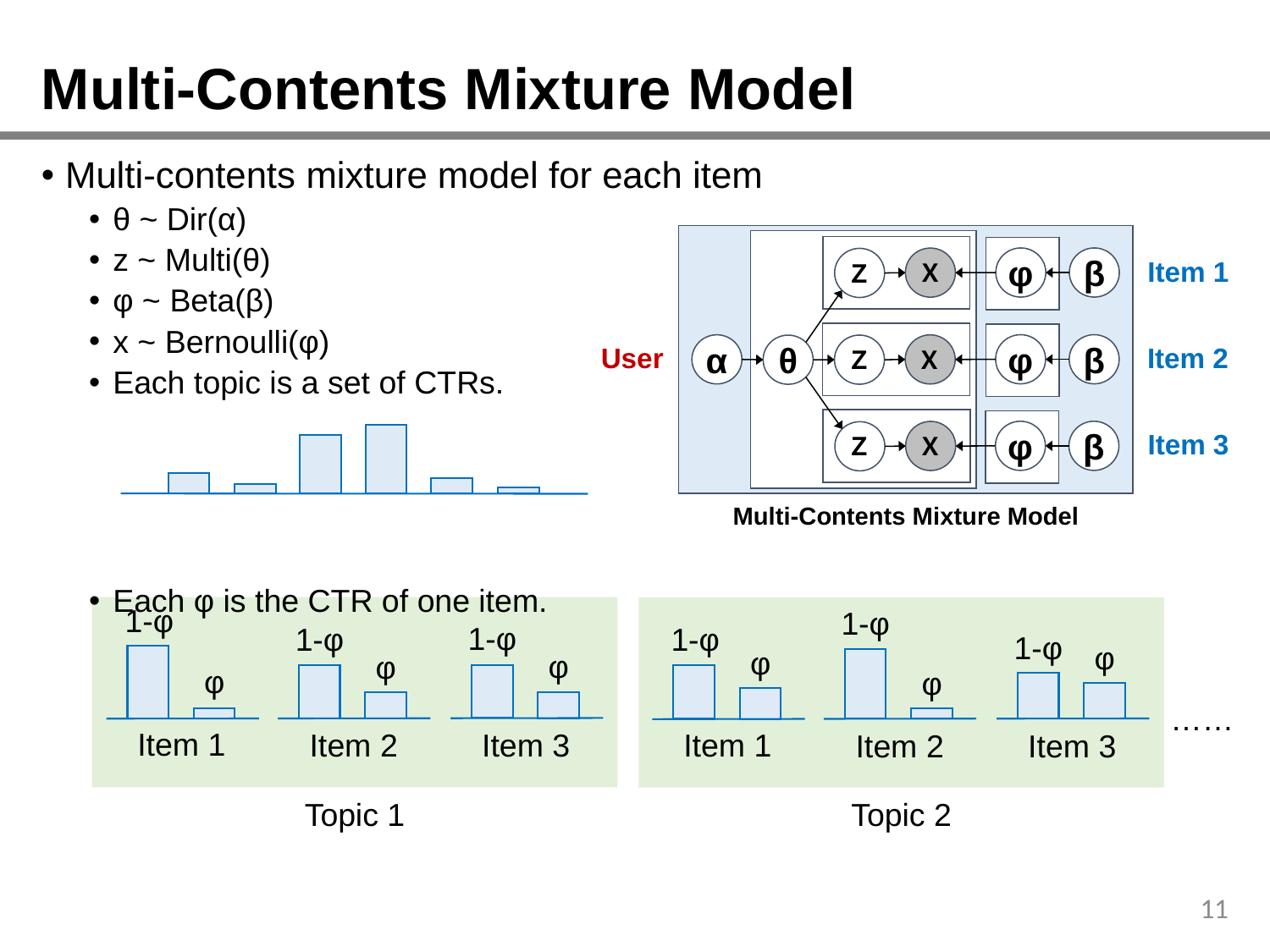

# Multi-Contents Mixture Model
Multi-contents mixture model for each item
θ ~ Dir(α)
z ~ Multi(θ)
φ ~ Beta(β)
x ~ Bernoulli(φ)
Each topic is a set of CTRs.

Each φ is the CTR of one item.

β
φ
Ｘ
Ｚ
Item 1

β
φ
α
Ｘ
Ｚ
θ
User
Item 2

β
φ
Ｘ
Ｚ
Item 3

Multi-Contents Mixture Model
1-φ
1-φ

1-φ
1-φ
1-φ
1-φ
φ
φ
φ
φ

φ
φ

……

Item 1
Item 2
Item 3
Item 1
Item 2
Item 3
Topic 1
Topic 2
11